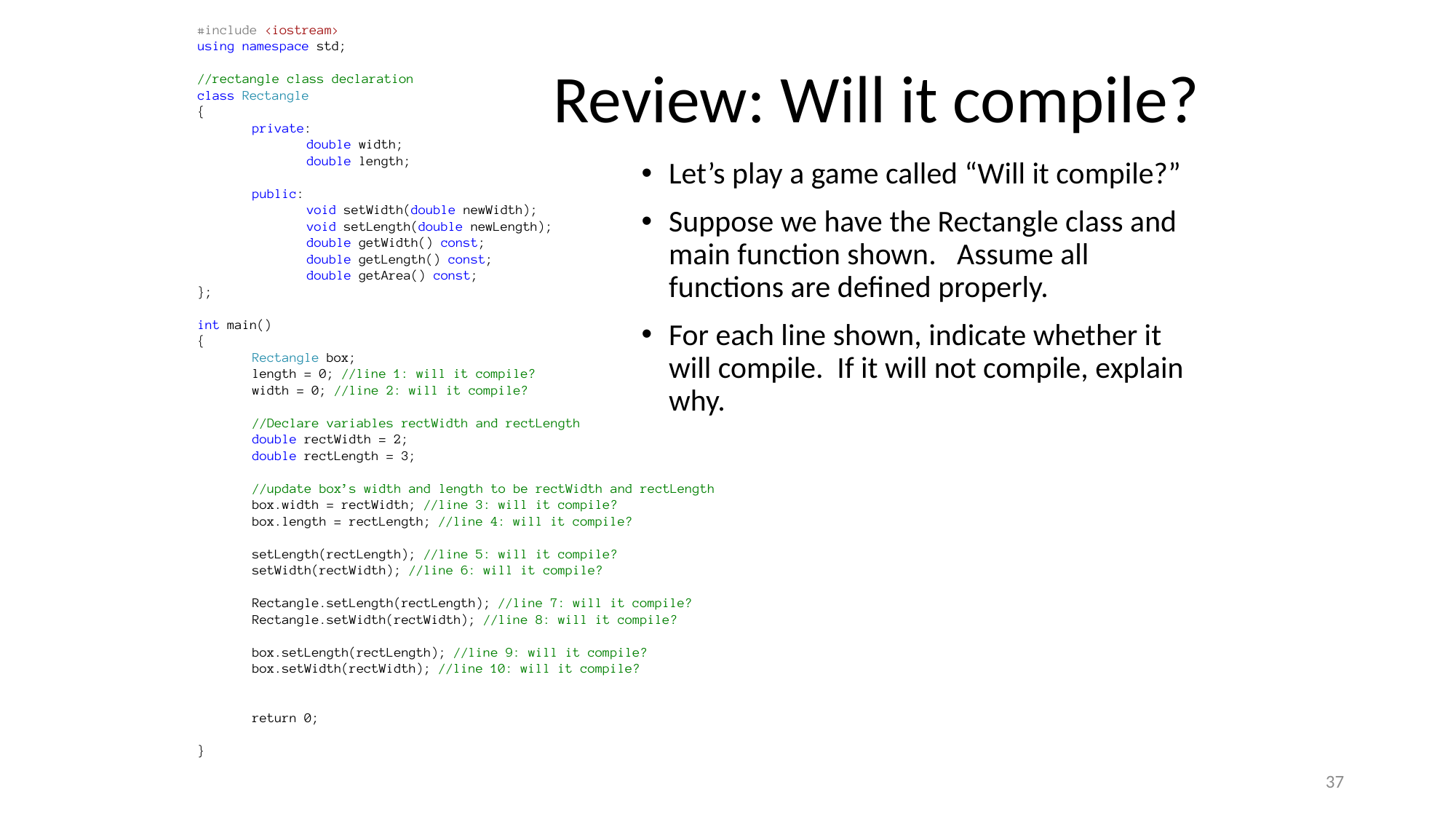

#include <iostream>
using namespace std;

//rectangle class declaration
class Rectangle
{
private:
double width;
double length;

public:
void setWidth(double newWidth);
void setLength(double newLength);
double getWidth() const;
double getLength() const;
double getArea() const;
};

int main()
{
Rectangle box;
length = 0; //line 1: will it compile?
width = 0; //line 2: will it compile?

//Declare variables rectWidth and rectLength
double rectWidth = 2;
double rectLength = 3;

//update box’s width and length to be rectWidth and rectLength
box.width = rectWidth; //line 3: will it compile?
box.length = rectLength; //line 4: will it compile?

setLength(rectLength); //line 5: will it compile?
setWidth(rectWidth); //line 6: will it compile?

Rectangle.setLength(rectLength); //line 7: will it compile?
Rectangle.setWidth(rectWidth); //line 8: will it compile?

box.setLength(rectLength); //line 9: will it compile?
box.setWidth(rectWidth); //line 10: will it compile?

return 0;

}
# Review: Will it compile?
Let’s play a game called “Will it compile?”
Suppose we have the Rectangle class and main function shown.   Assume all functions are defined properly.
For each line shown, indicate whether it will compile.  If it will not compile, explain why.
37